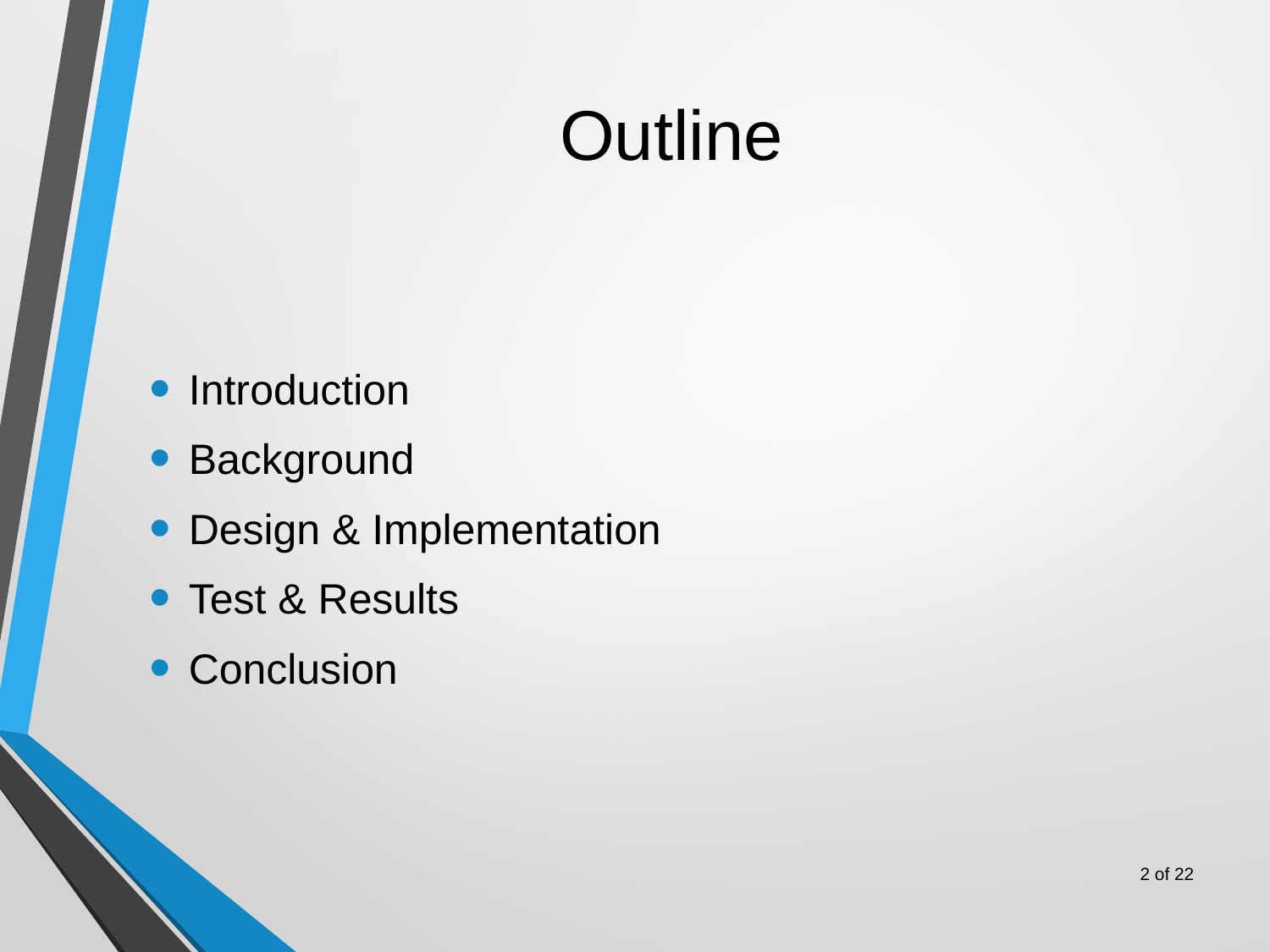

# Outline
Introduction
Background
Design & Implementation
Test & Results
Conclusion
2 of 22